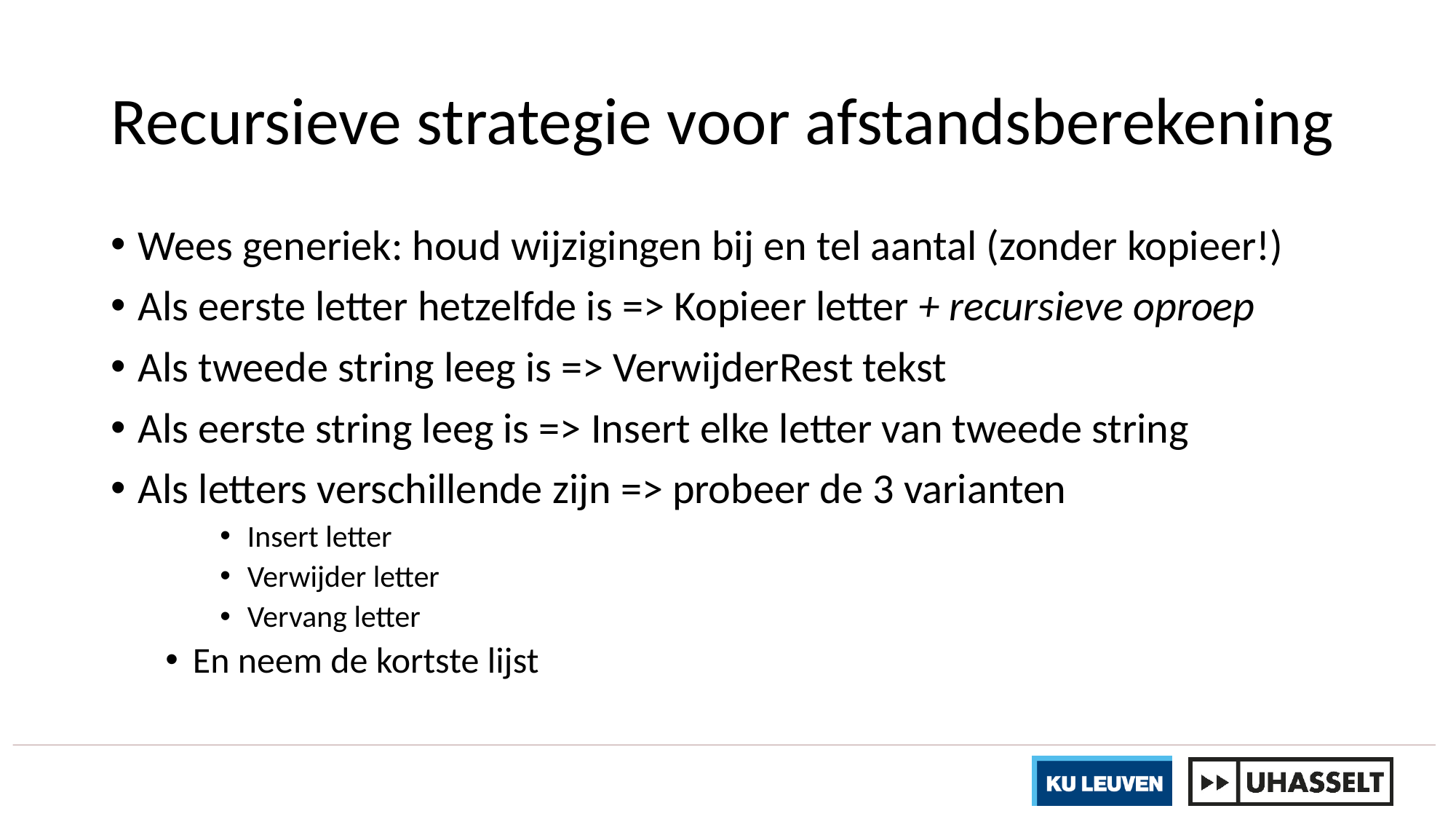

# Recursieve strategie voor afstandsberekening
Wees generiek: houd wijzigingen bij en tel aantal (zonder kopieer!)
Als eerste letter hetzelfde is => Kopieer letter + recursieve oproep
Als tweede string leeg is => VerwijderRest tekst
Als eerste string leeg is => Insert elke letter van tweede string
Als letters verschillende zijn => probeer de 3 varianten
Insert letter
Verwijder letter
Vervang letter
En neem de kortste lijst